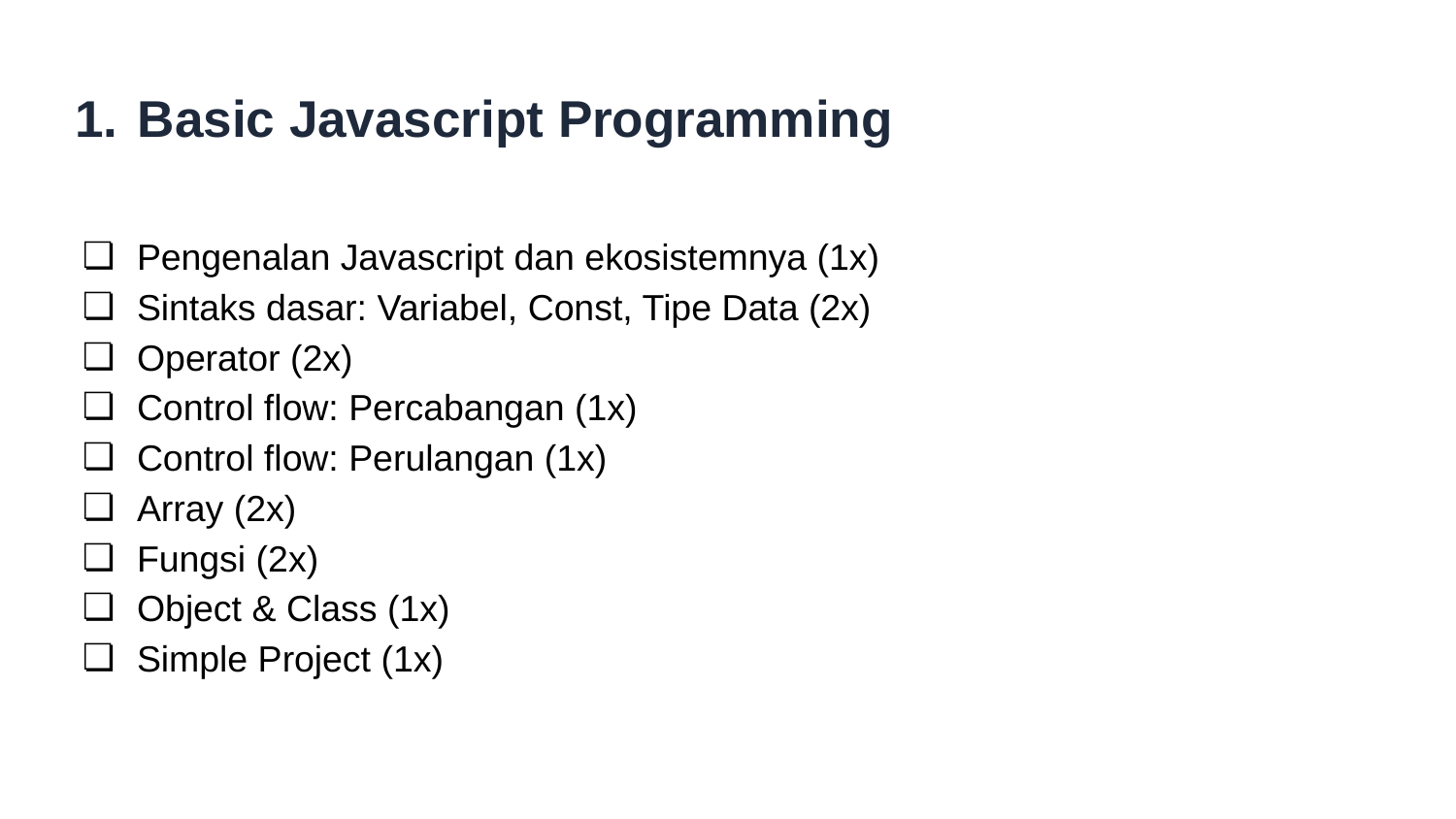

# Basic Javascript Programming
Pengenalan Javascript dan ekosistemnya (1x)
Sintaks dasar: Variabel, Const, Tipe Data (2x)
Operator (2x)
Control flow: Percabangan (1x)
Control flow: Perulangan (1x)
Array (2x)
Fungsi (2x)
Object & Class (1x)
Simple Project (1x)